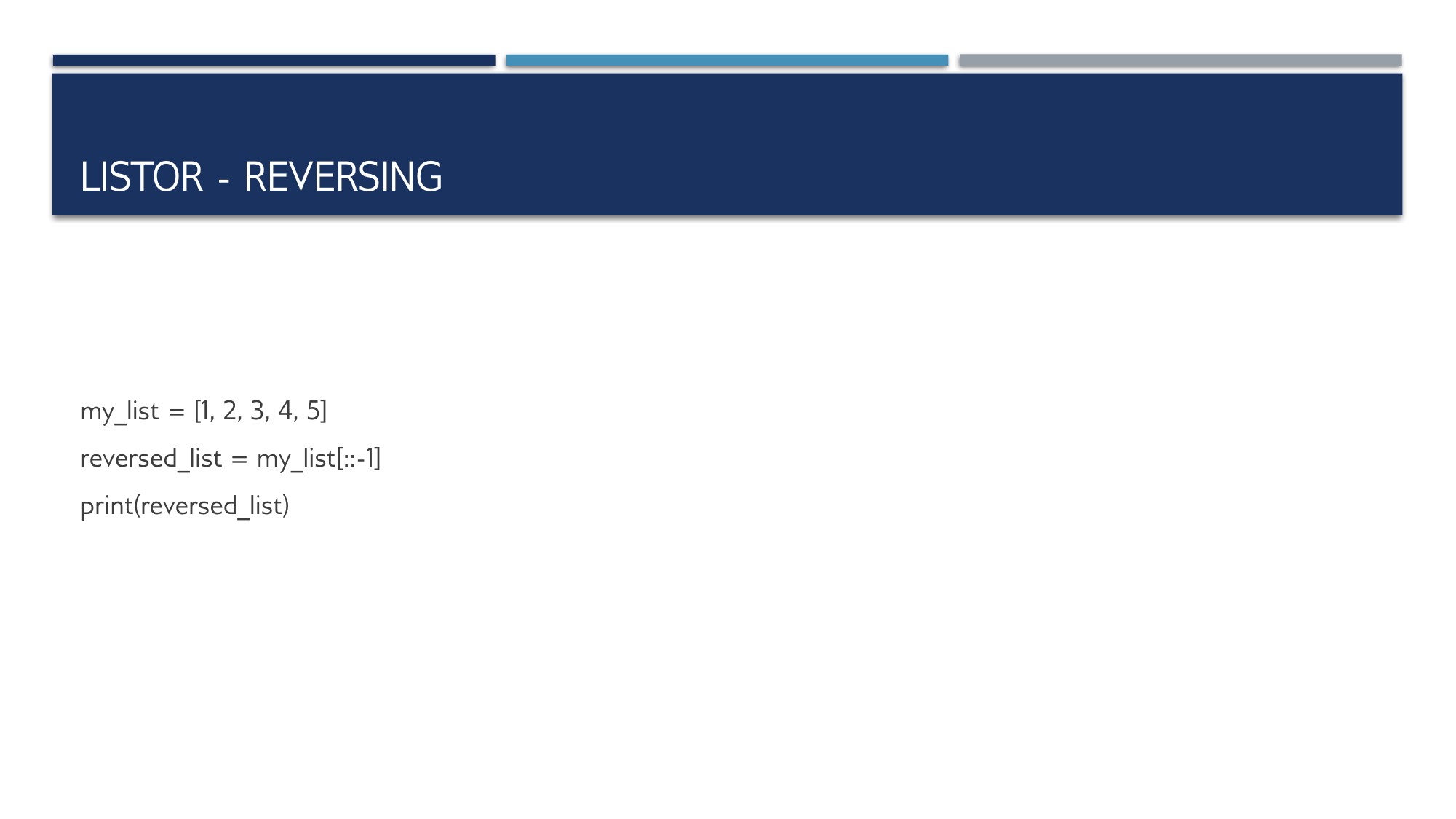

# Listor - Reversing
my_list = [1, 2, 3, 4, 5]
reversed_list = my_list[::-1]
print(reversed_list)